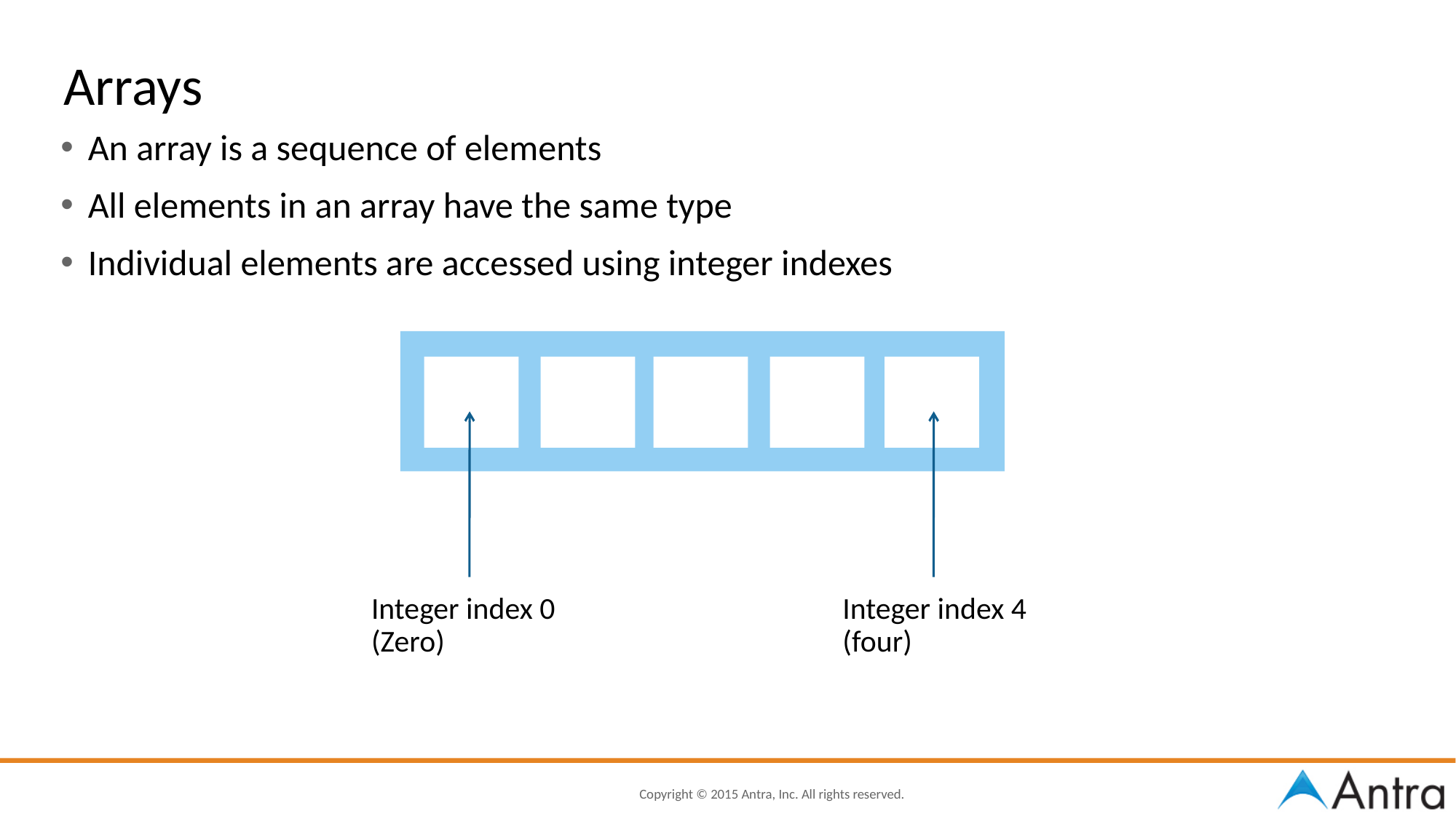

# Arrays
An array is a sequence of elements
All elements in an array have the same type
Individual elements are accessed using integer indexes

Integer index 0
(Zero)
Integer index 4
(four)